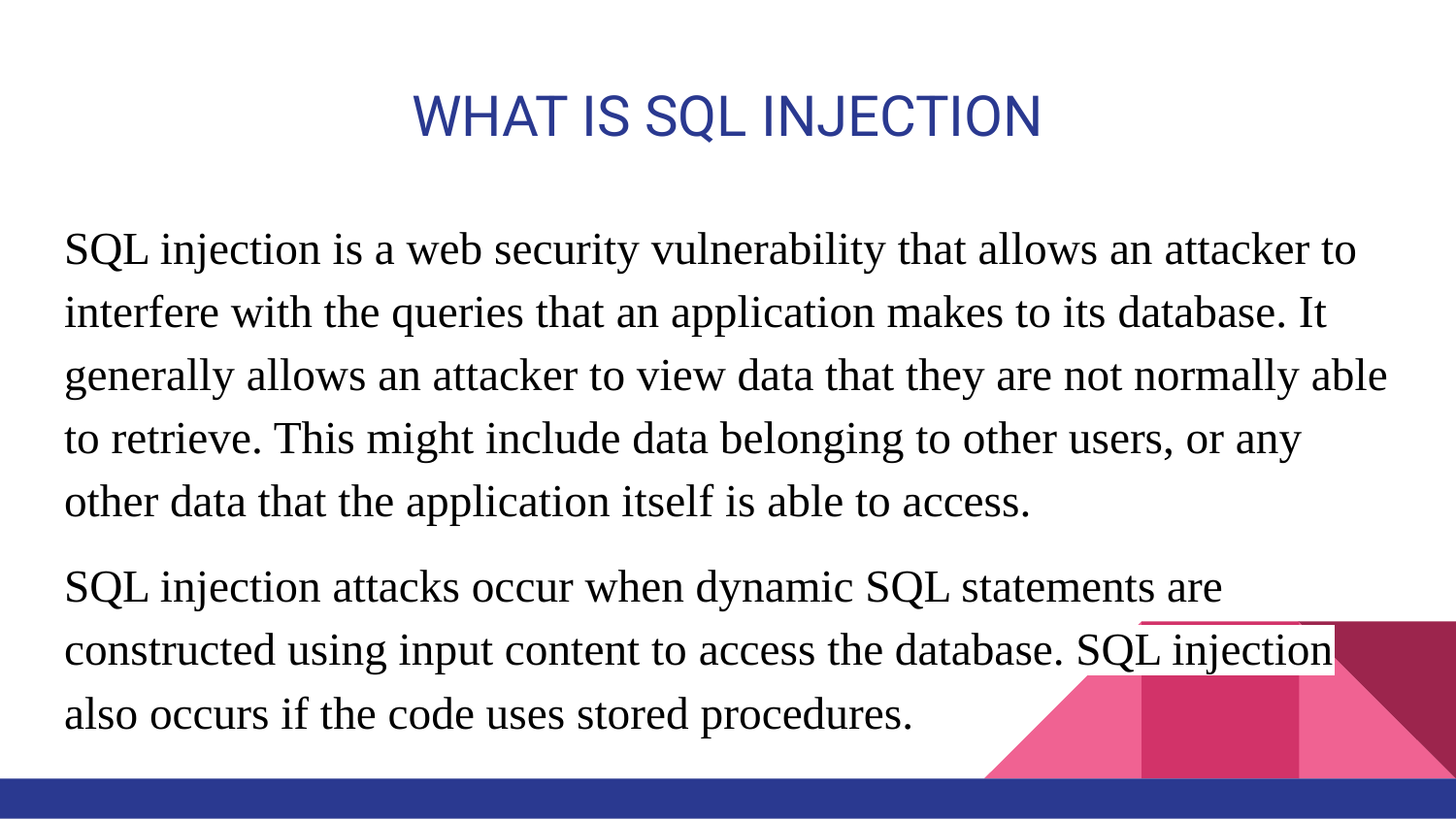

# WHAT IS SQL INJECTION
SQL injection is a web security vulnerability that allows an attacker to interfere with the queries that an application makes to its database. It generally allows an attacker to view data that they are not normally able to retrieve. This might include data belonging to other users, or any other data that the application itself is able to access.
SQL injection attacks occur when dynamic SQL statements are constructed using input content to access the database. SQL injection also occurs if the code uses stored procedures.